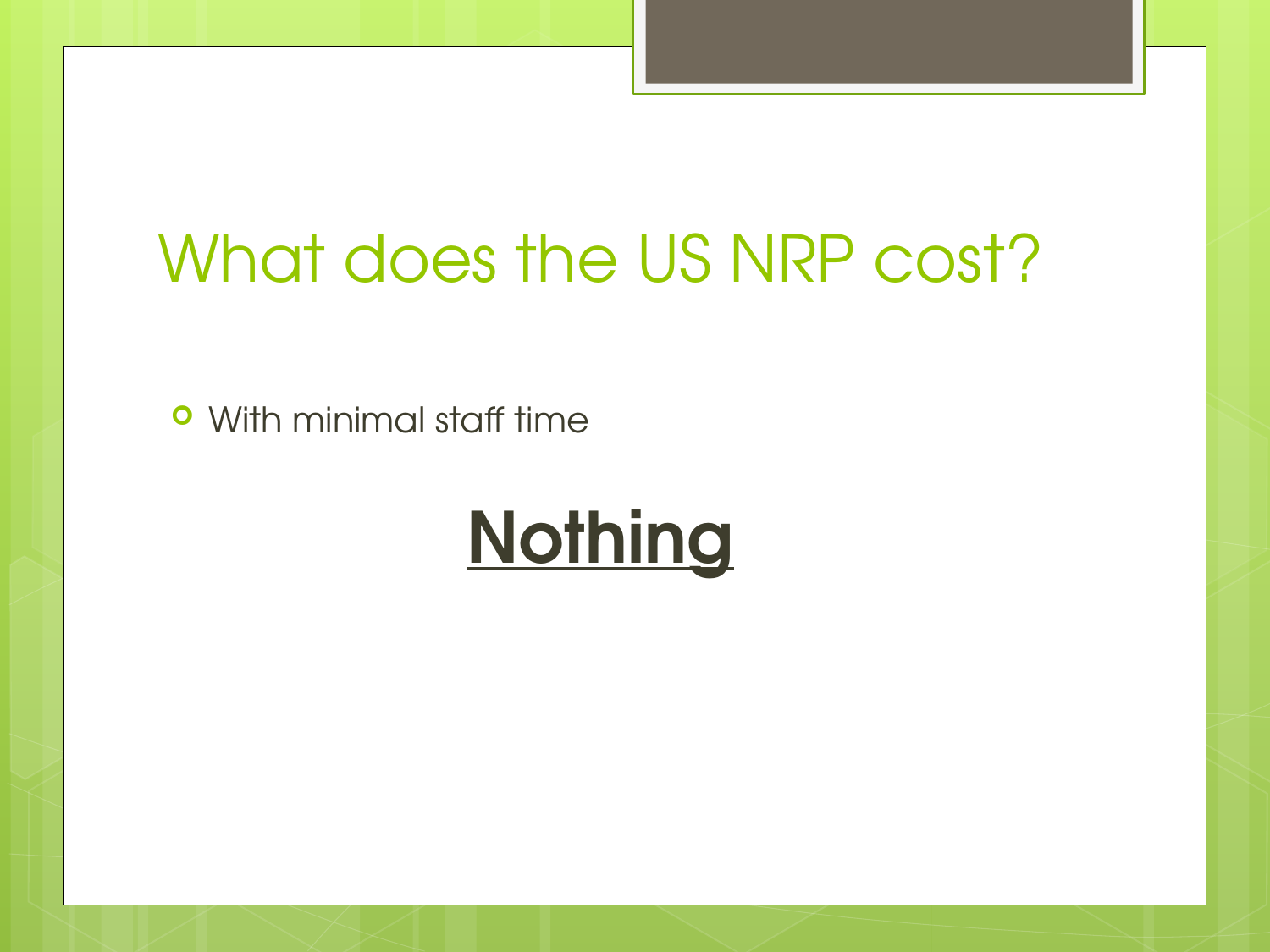

# What does the US NRP cost?
With minimal staff time
Nothing